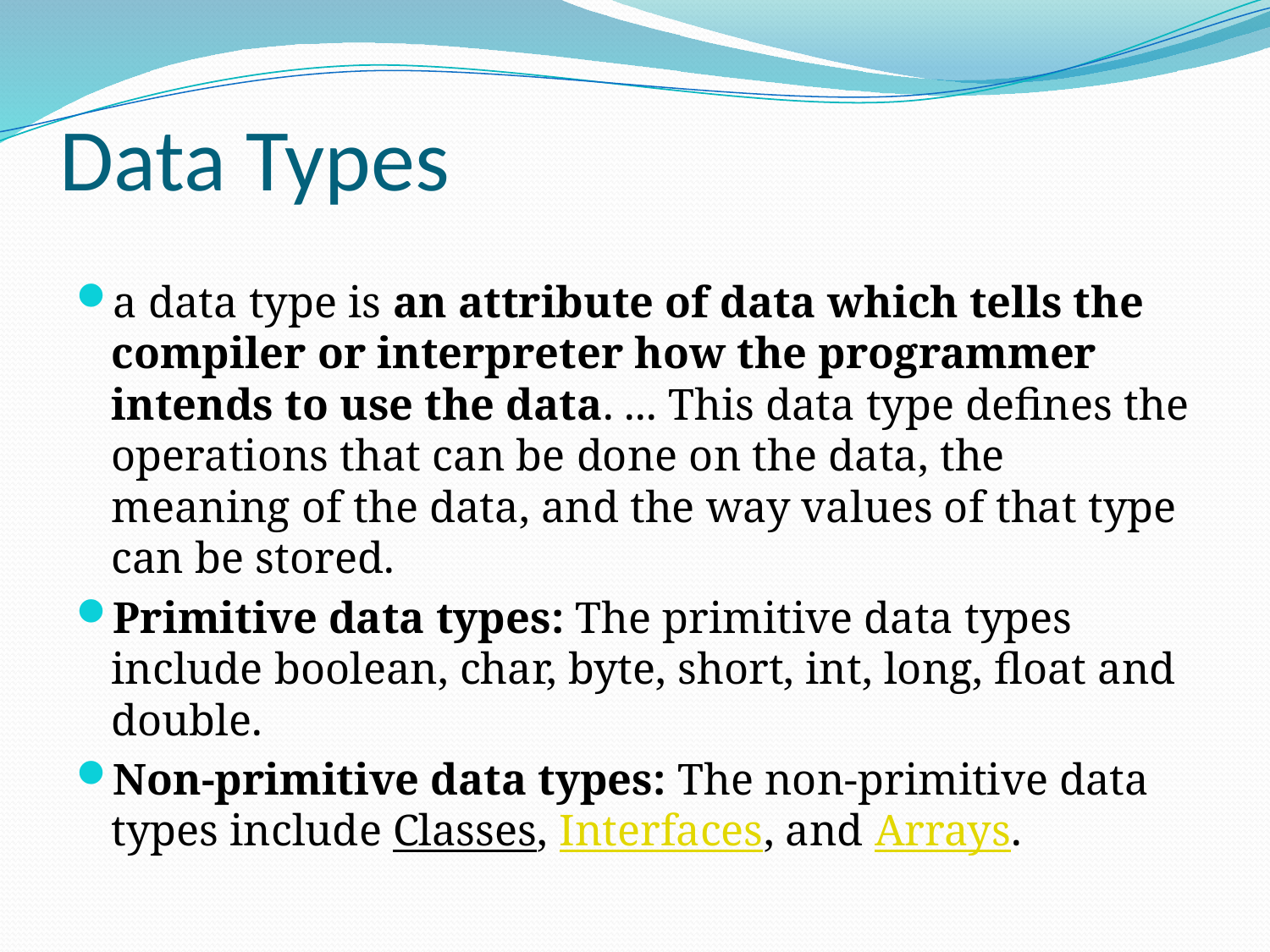

# Data Types
a data type is an attribute of data which tells the compiler or interpreter how the programmer intends to use the data. ... This data type defines the operations that can be done on the data, the meaning of the data, and the way values of that type can be stored.
Primitive data types: The primitive data types include boolean, char, byte, short, int, long, float and double.
Non-primitive data types: The non-primitive data types include Classes, Interfaces, and Arrays.